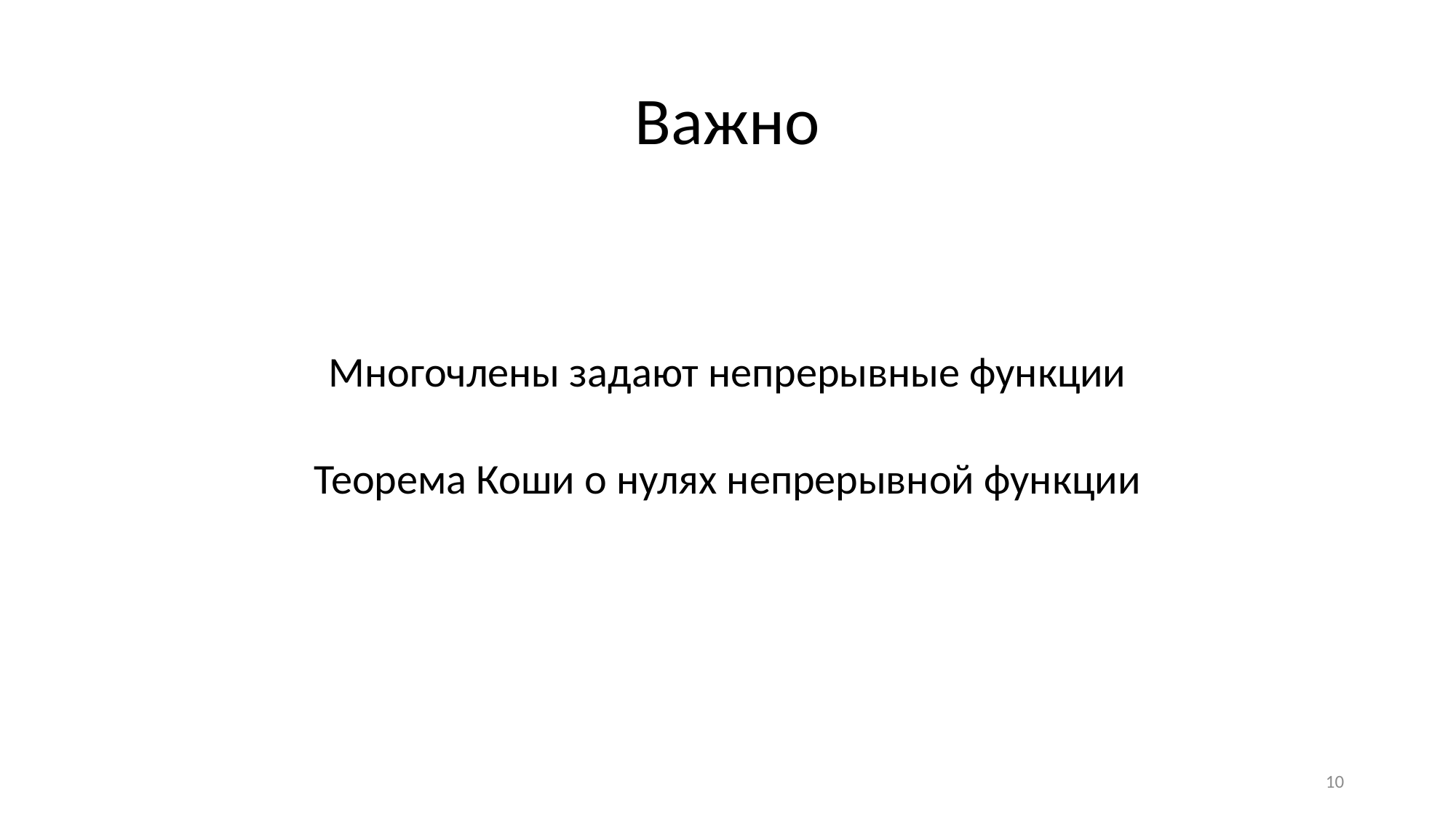

# Важно

Многочлены задают непрерывные функции
Теорема Коши о нулях непрерывной функции

10